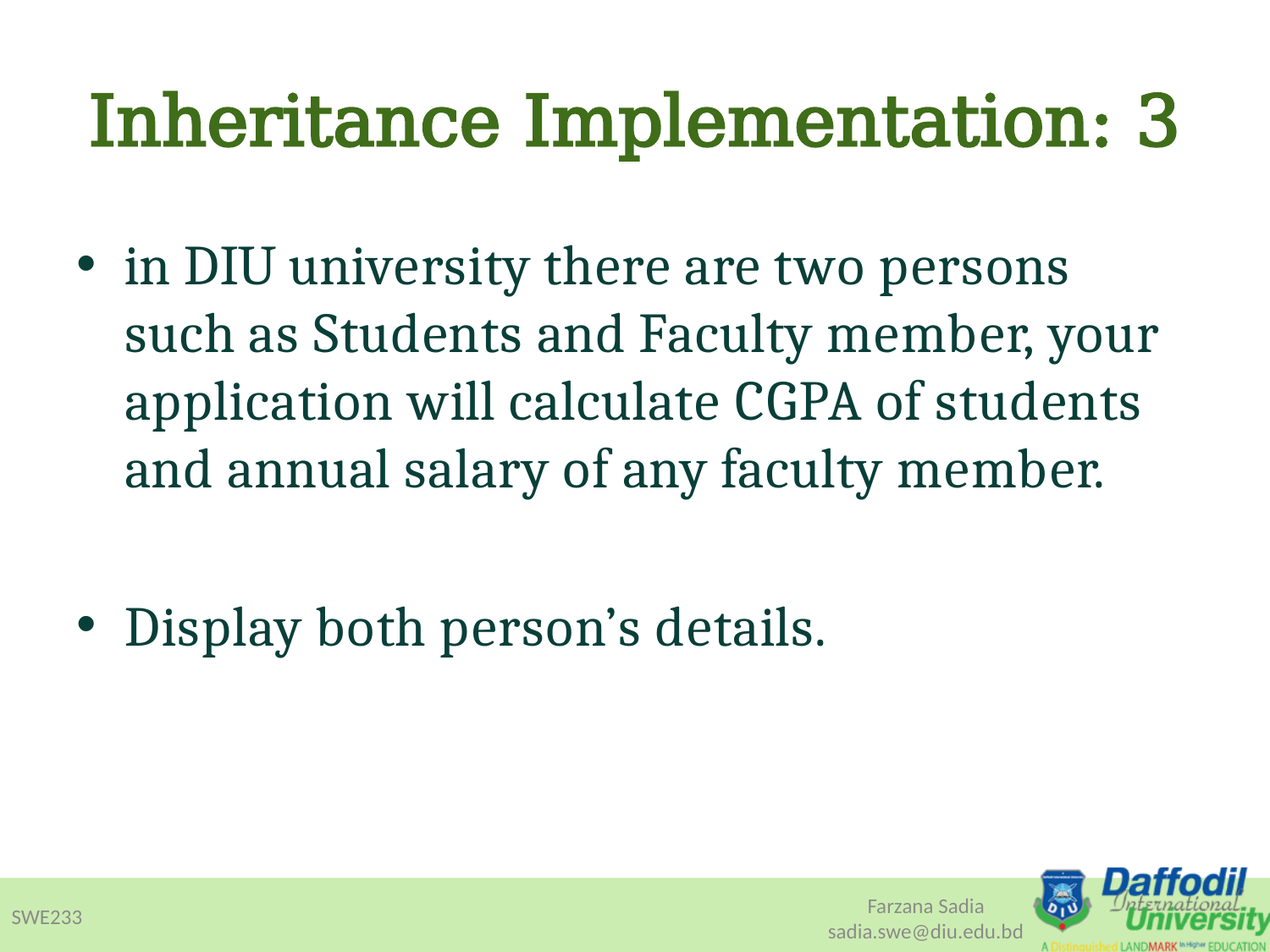

# Inheritance Implementation: 3
in DIU university there are two persons such as Students and Faculty member, your application will calculate CGPA of students and annual salary of any faculty member.

Display both person’s details.